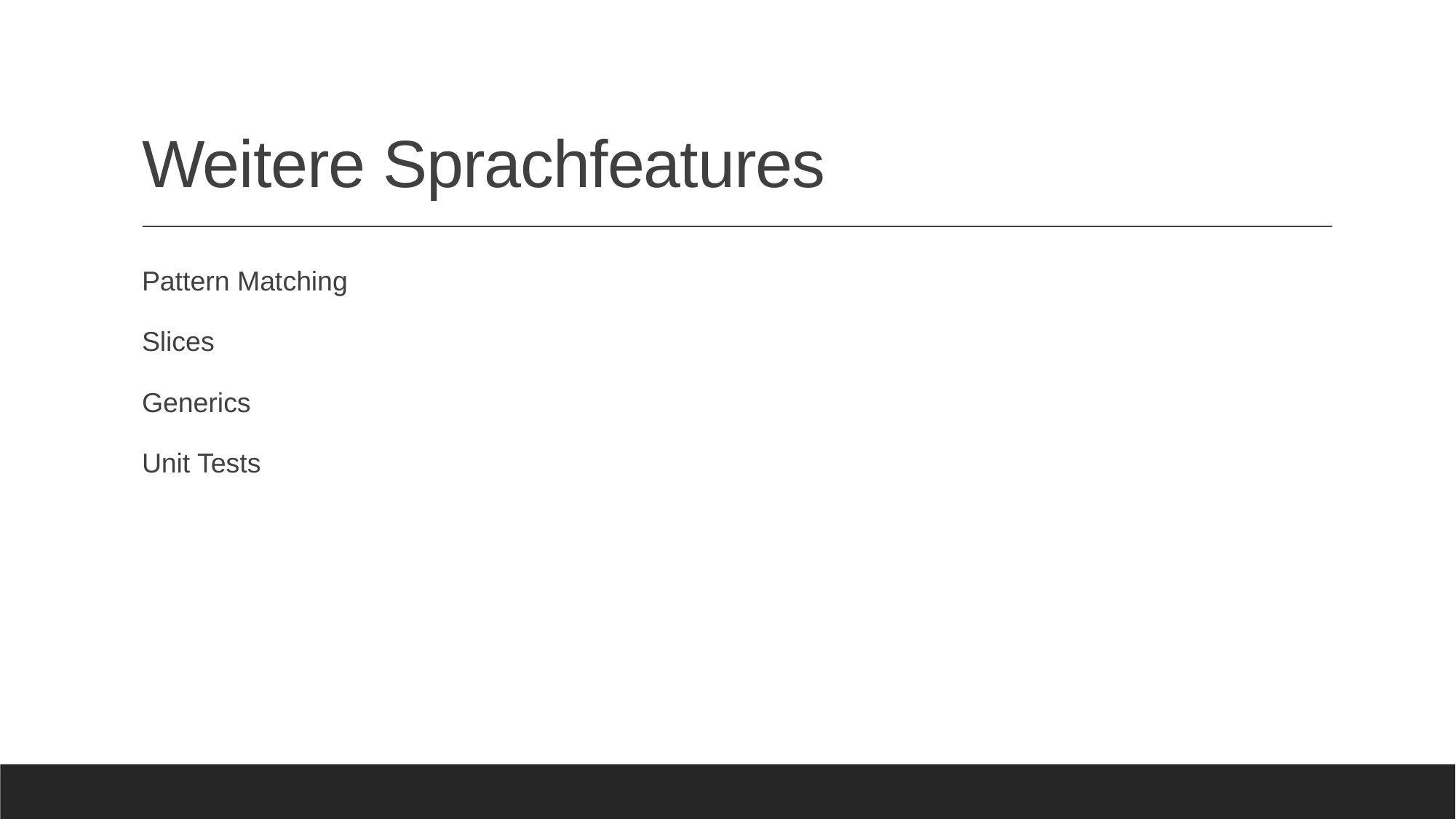

# Weitere Sprachfeatures
Pattern Matching
Slices
Generics
Unit Tests